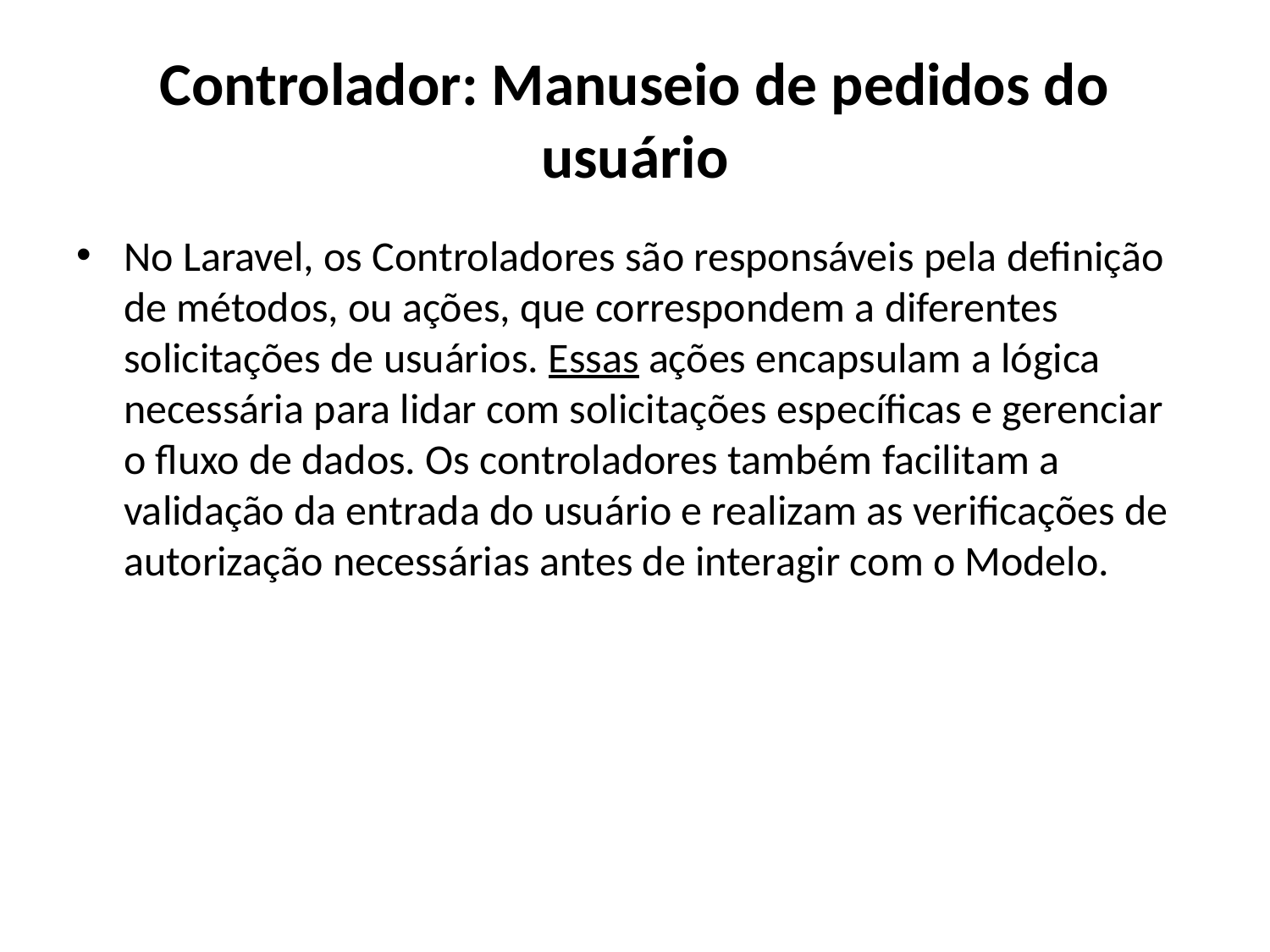

# Controlador: Manuseio de pedidos do usuário
No Laravel, os Controladores são responsáveis pela definição de métodos, ou ações, que correspondem a diferentes solicitações de usuários. Essas ações encapsulam a lógica necessária para lidar com solicitações específicas e gerenciar o fluxo de dados. Os controladores também facilitam a validação da entrada do usuário e realizam as verificações de autorização necessárias antes de interagir com o Modelo.